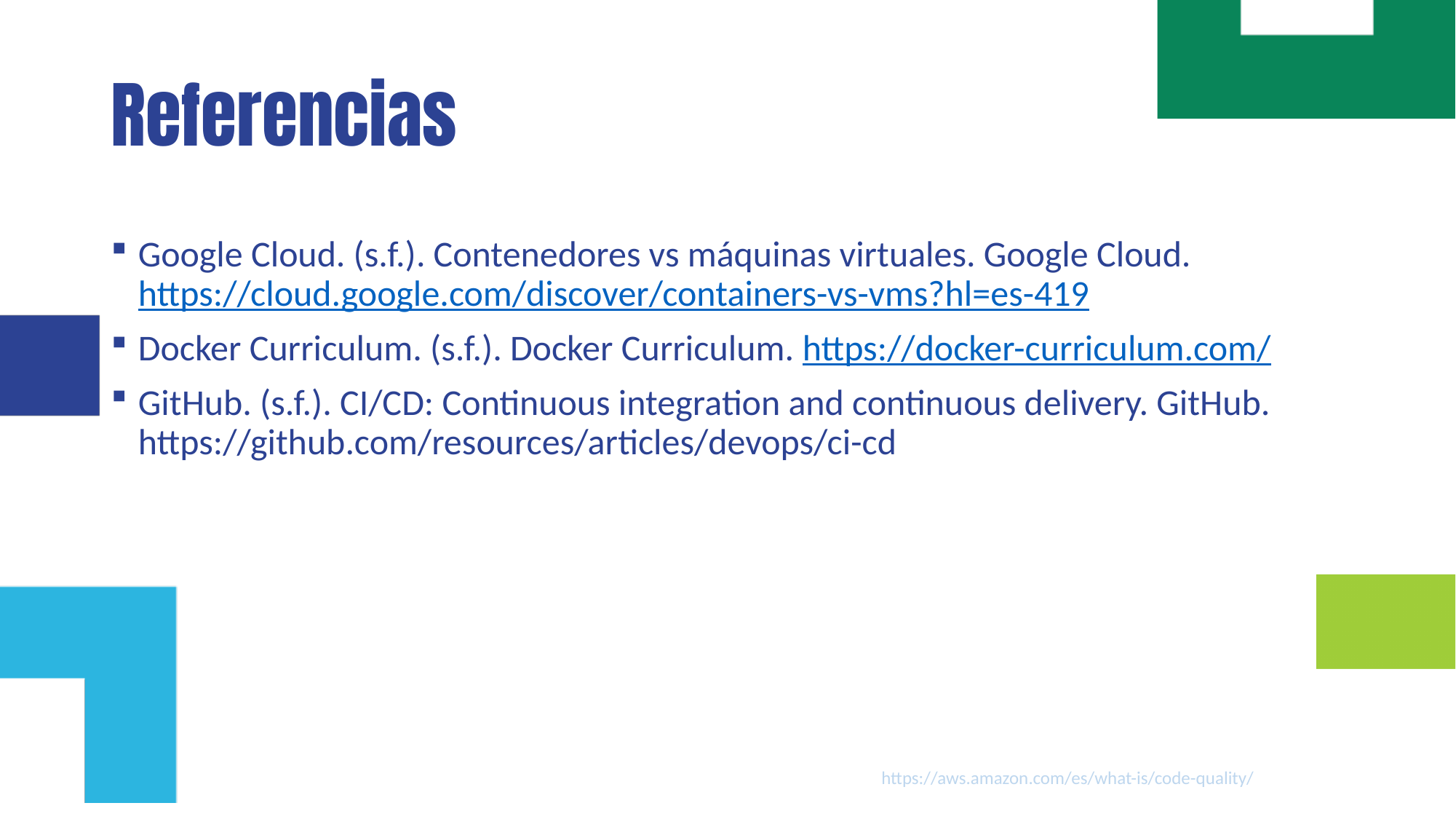

# Referencias

Google Cloud. (s.f.). Contenedores vs máquinas virtuales. Google Cloud. https://cloud.google.com/discover/containers-vs-vms?hl=es-419
Docker Curriculum. (s.f.). Docker Curriculum. https://docker-curriculum.com/
GitHub. (s.f.). CI/CD: Continuous integration and continuous delivery. GitHub. https://github.com/resources/articles/devops/ci-cd
https://aws.amazon.com/es/what-is/code-quality/